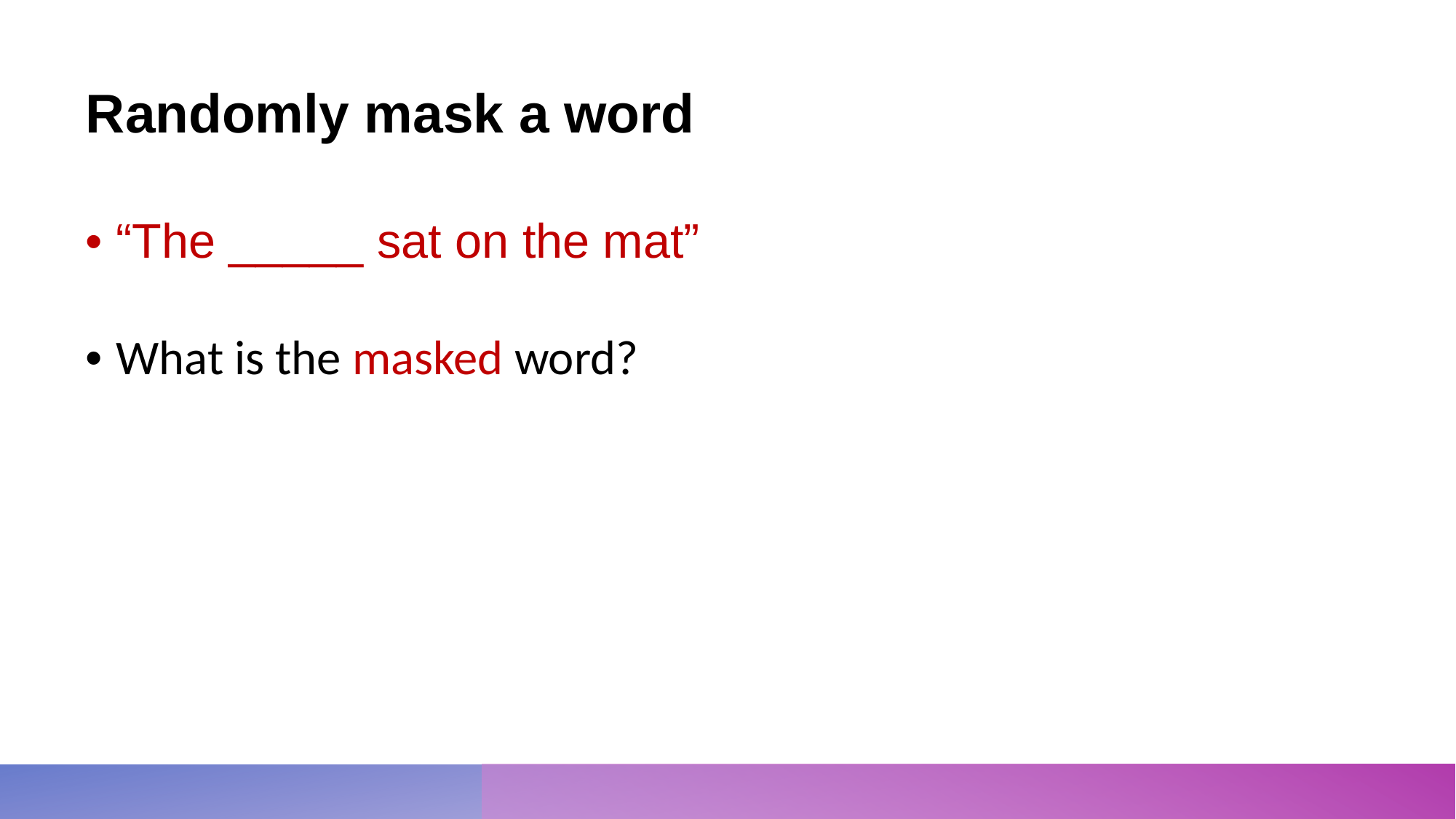

Randomly mask a word

• “The _____ sat on the mat”

• What is the masked word?